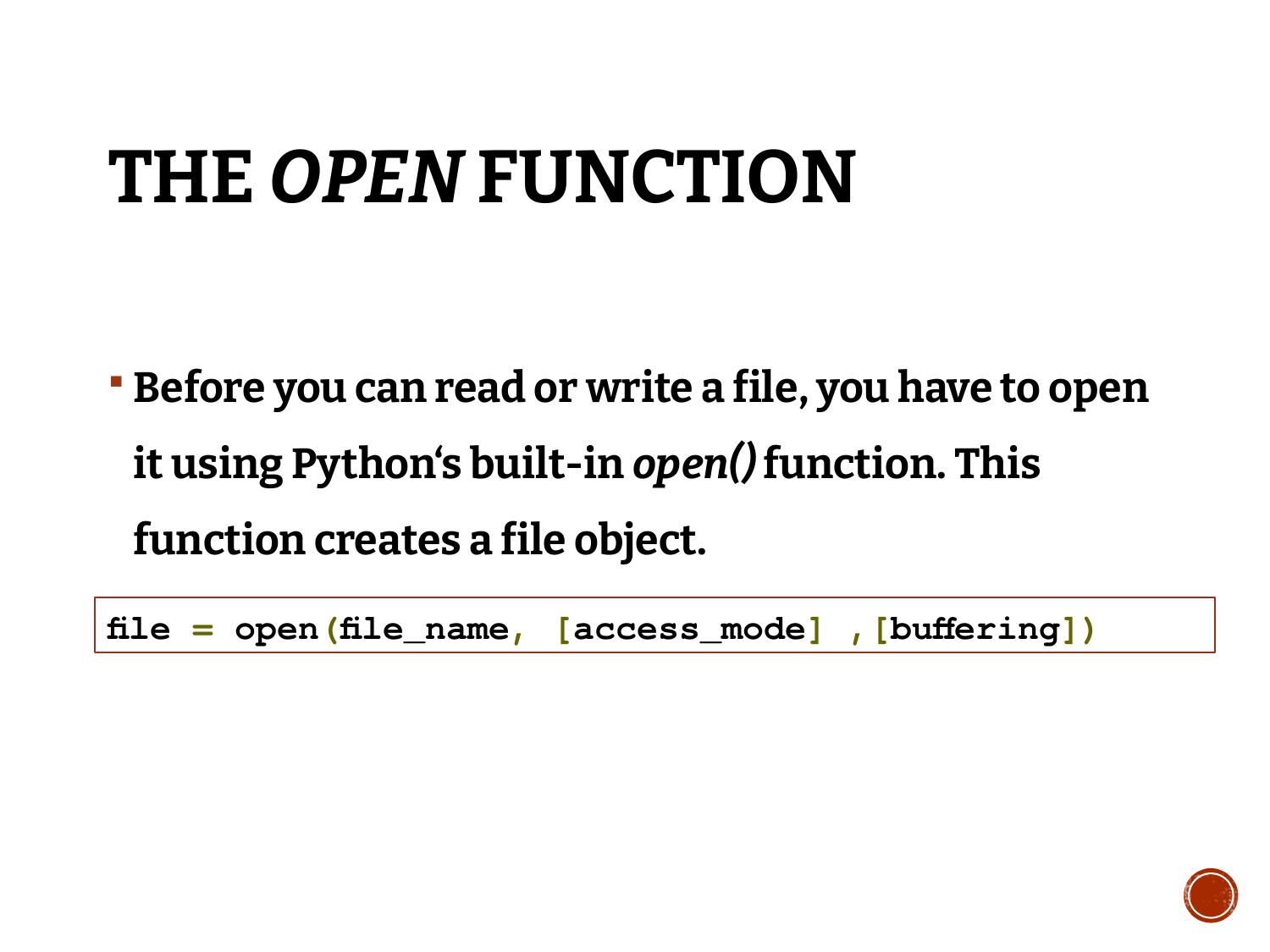

# The open Function
Before you can read or write a file, you have to open it using Python‘s built-in open() function. This function creates a file object.
file = open(file_name, [access_mode] ,[buffering])